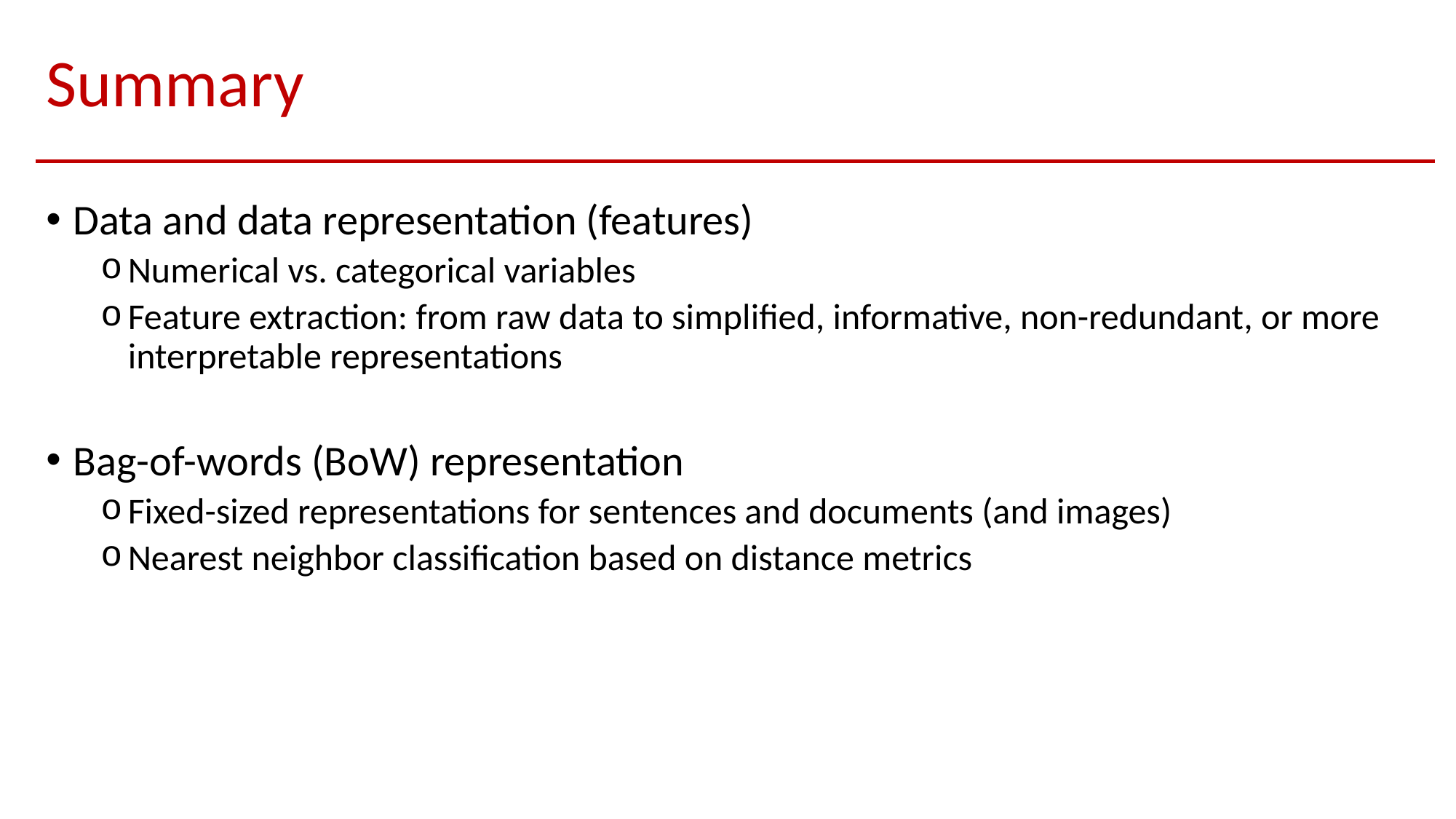

# Summary
Data and data representation (features)
Numerical vs. categorical variables
Feature extraction: from raw data to simplified, informative, non-redundant, or more interpretable representations

Bag-of-words (BoW) representation
Fixed-sized representations for sentences and documents (and images)
Nearest neighbor classification based on distance metrics